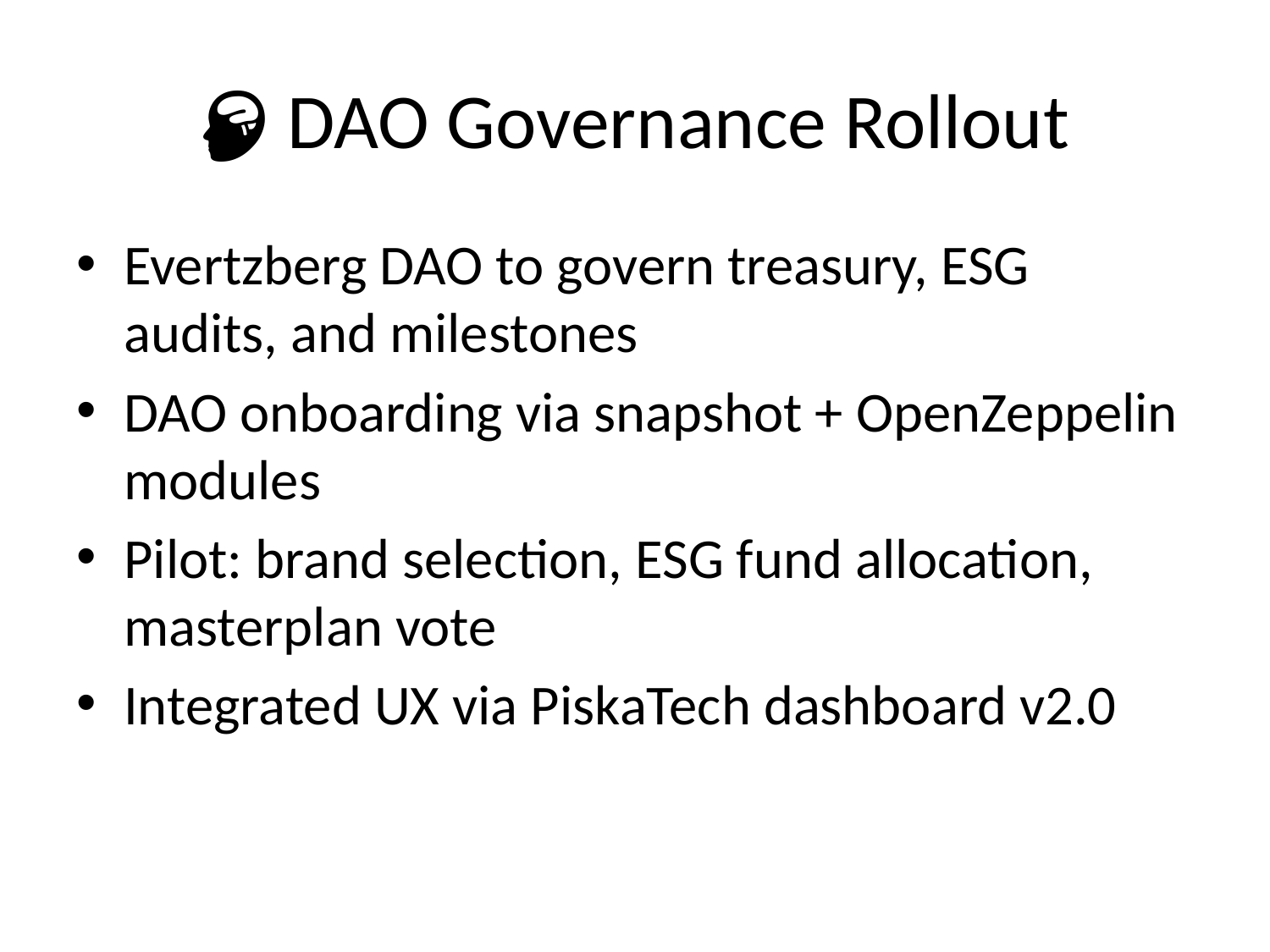

# 🧠 DAO Governance Rollout
Evertzberg DAO to govern treasury, ESG audits, and milestones
DAO onboarding via snapshot + OpenZeppelin modules
Pilot: brand selection, ESG fund allocation, masterplan vote
Integrated UX via PiskaTech dashboard v2.0